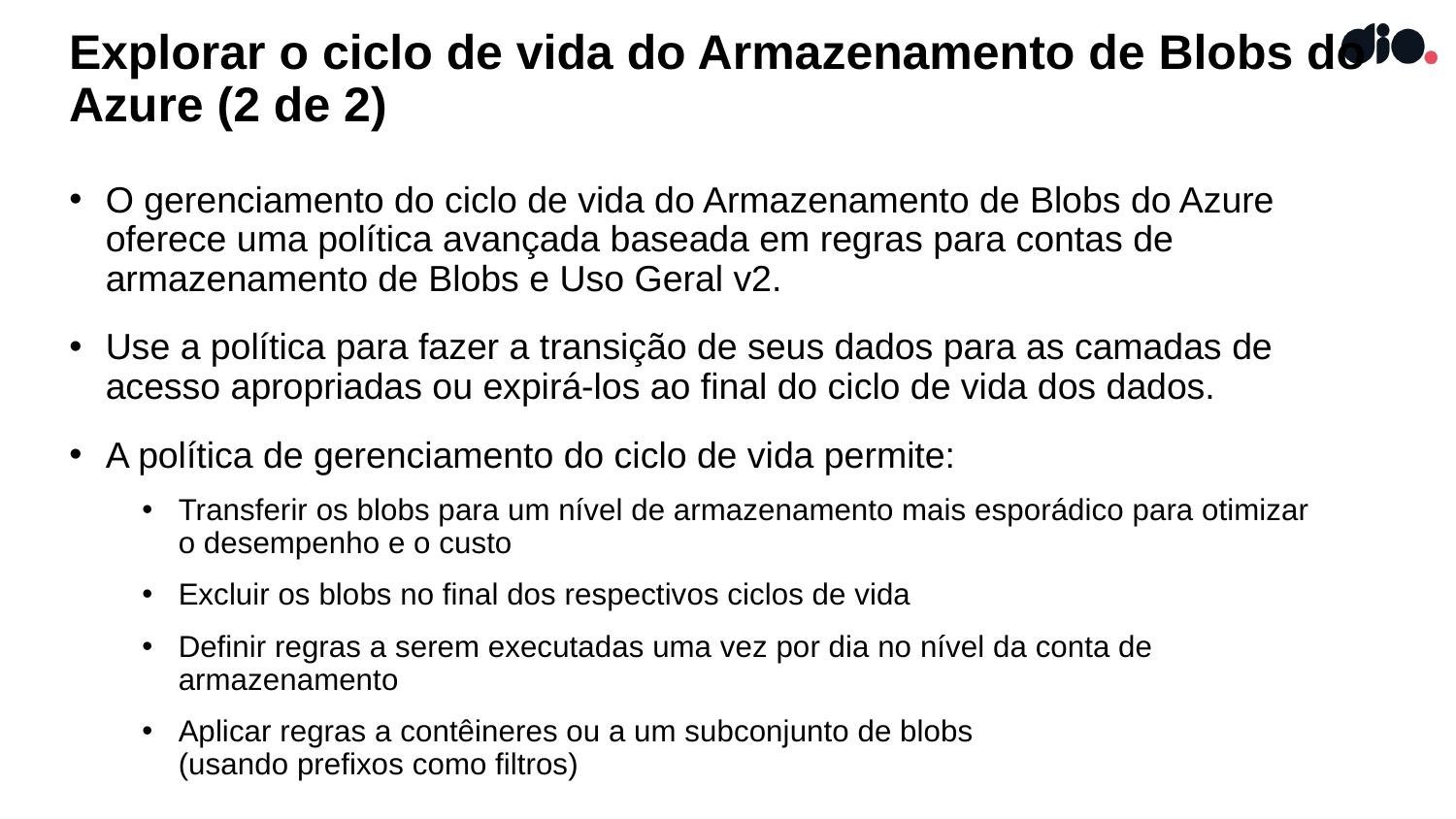

# Explorar o ciclo de vida do Armazenamento de Blobs do Azure (2 de 2)
O gerenciamento do ciclo de vida do Armazenamento de Blobs do Azure oferece uma política avançada baseada em regras para contas de armazenamento de Blobs e Uso Geral v2.
Use a política para fazer a transição de seus dados para as camadas de acesso apropriadas ou expirá-los ao final do ciclo de vida dos dados.
A política de gerenciamento do ciclo de vida permite:
Transferir os blobs para um nível de armazenamento mais esporádico para otimizar
o desempenho e o custo
Excluir os blobs no final dos respectivos ciclos de vida
Definir regras a serem executadas uma vez por dia no nível da conta de
armazenamento
Aplicar regras a contêineres ou a um subconjunto de blobs
(usando prefixos como filtros)